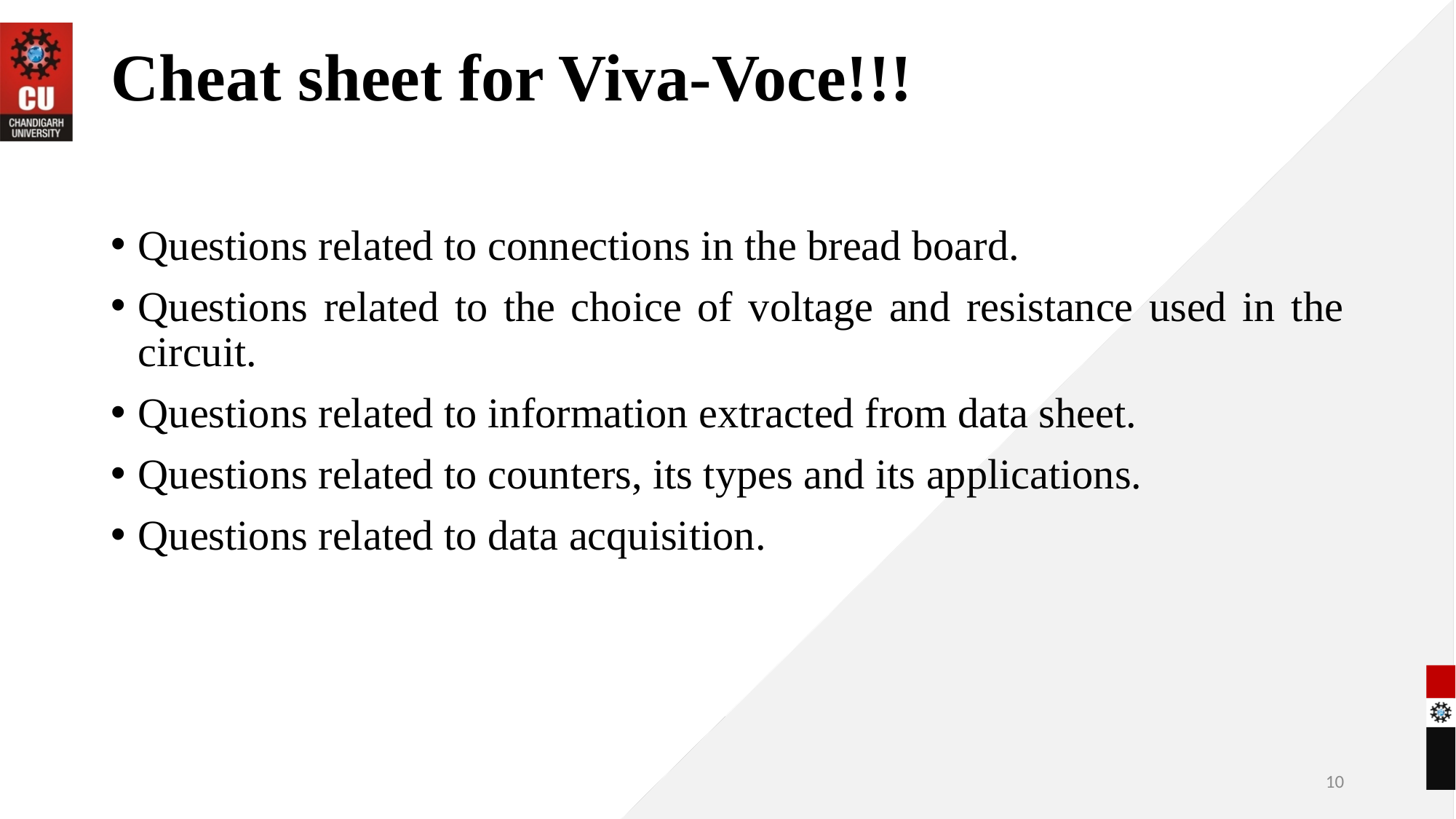

# Cheat sheet for Viva-Voce!!!
Questions related to connections in the bread board.
Questions related to the choice of voltage and resistance used in the circuit.
Questions related to information extracted from data sheet.
Questions related to counters, its types and its applications.
Questions related to data acquisition.
10